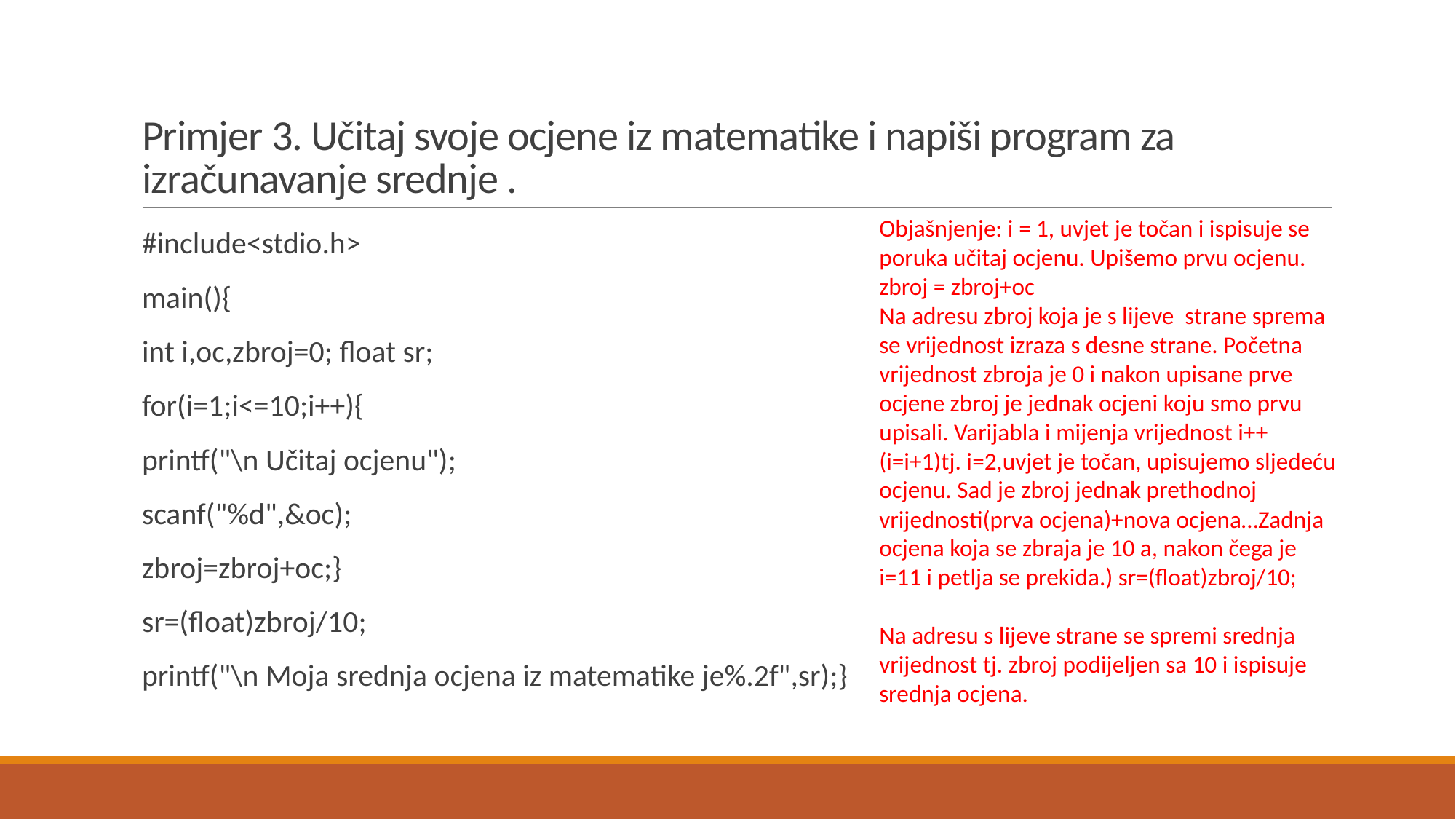

# Primjer 3. Učitaj svoje ocjene iz matematike i napiši program za izračunavanje srednje .
Objašnjenje: i = 1, uvjet je točan i ispisuje se poruka učitaj ocjenu. Upišemo prvu ocjenu.
zbroj = zbroj+oc
Na adresu zbroj koja je s lijeve  strane sprema se vrijednost izraza s desne strane. Početna vrijednost zbroja je 0 i nakon upisane prve ocjene zbroj je jednak ocjeni koju smo prvu upisali. Varijabla i mijenja vrijednost i++ (i=i+1)tj. i=2,uvjet je točan, upisujemo sljedeću ocjenu. Sad je zbroj jednak prethodnoj vrijednosti(prva ocjena)+nova ocjena…Zadnja ocjena koja se zbraja je 10 a, nakon čega je i=11 i petlja se prekida.) sr=(float)zbroj/10;

Na adresu s lijeve strane se spremi srednja vrijednost tj. zbroj podijeljen sa 10 i ispisuje srednja ocjena.

#include<stdio.h>
main(){
int i,oc,zbroj=0; float sr;
for(i=1;i<=10;i++){
printf("\n Učitaj ocjenu");
scanf("%d",&oc);
zbroj=zbroj+oc;}
sr=(float)zbroj/10;
printf("\n Moja srednja ocjena iz matematike je%.2f",sr);}